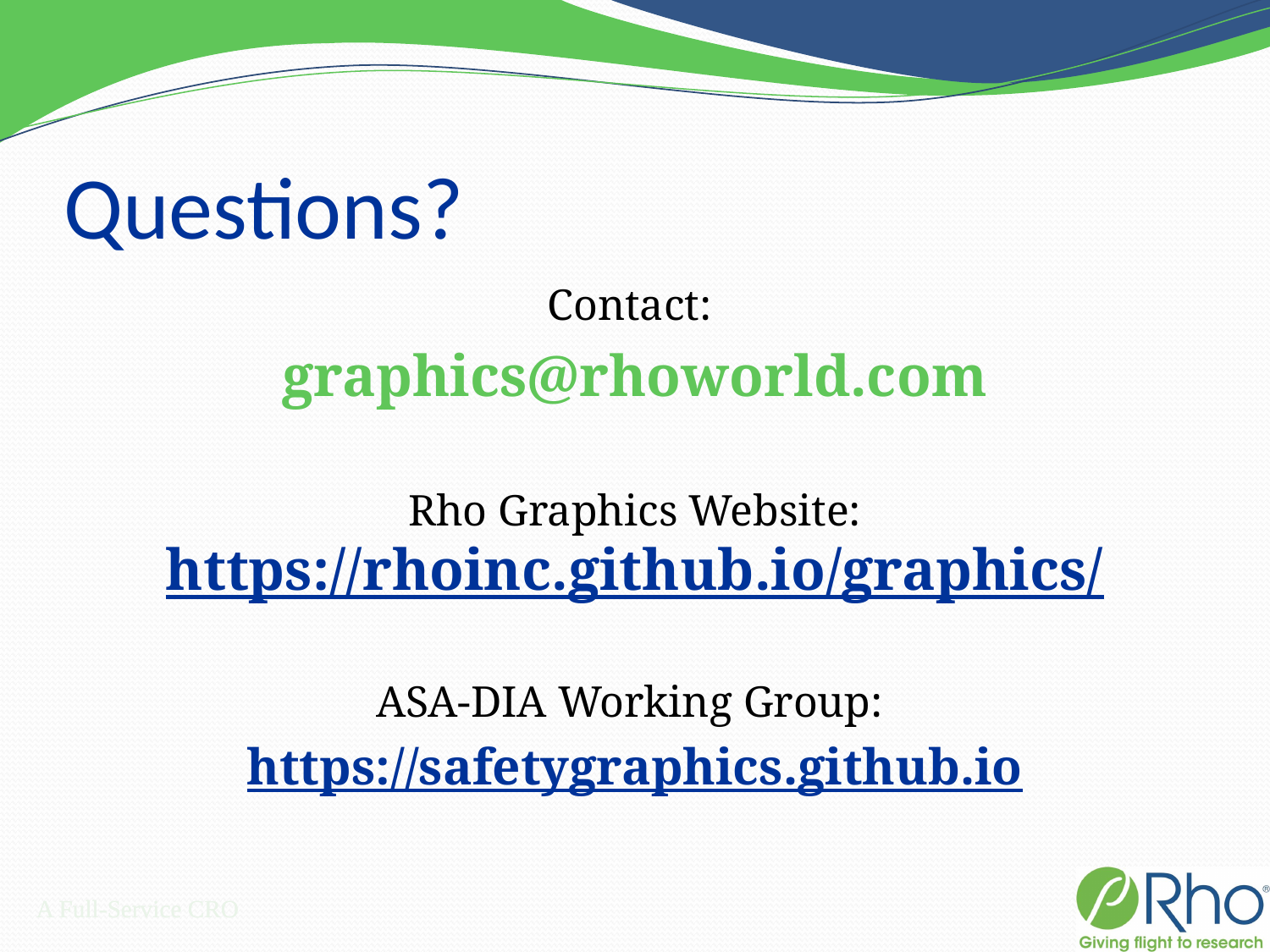

# Questions?
Contact:
graphics@rhoworld.com

Rho Graphics Website: https://rhoinc.github.io/graphics/

ASA-DIA Working Group:
https://safetygraphics.github.io